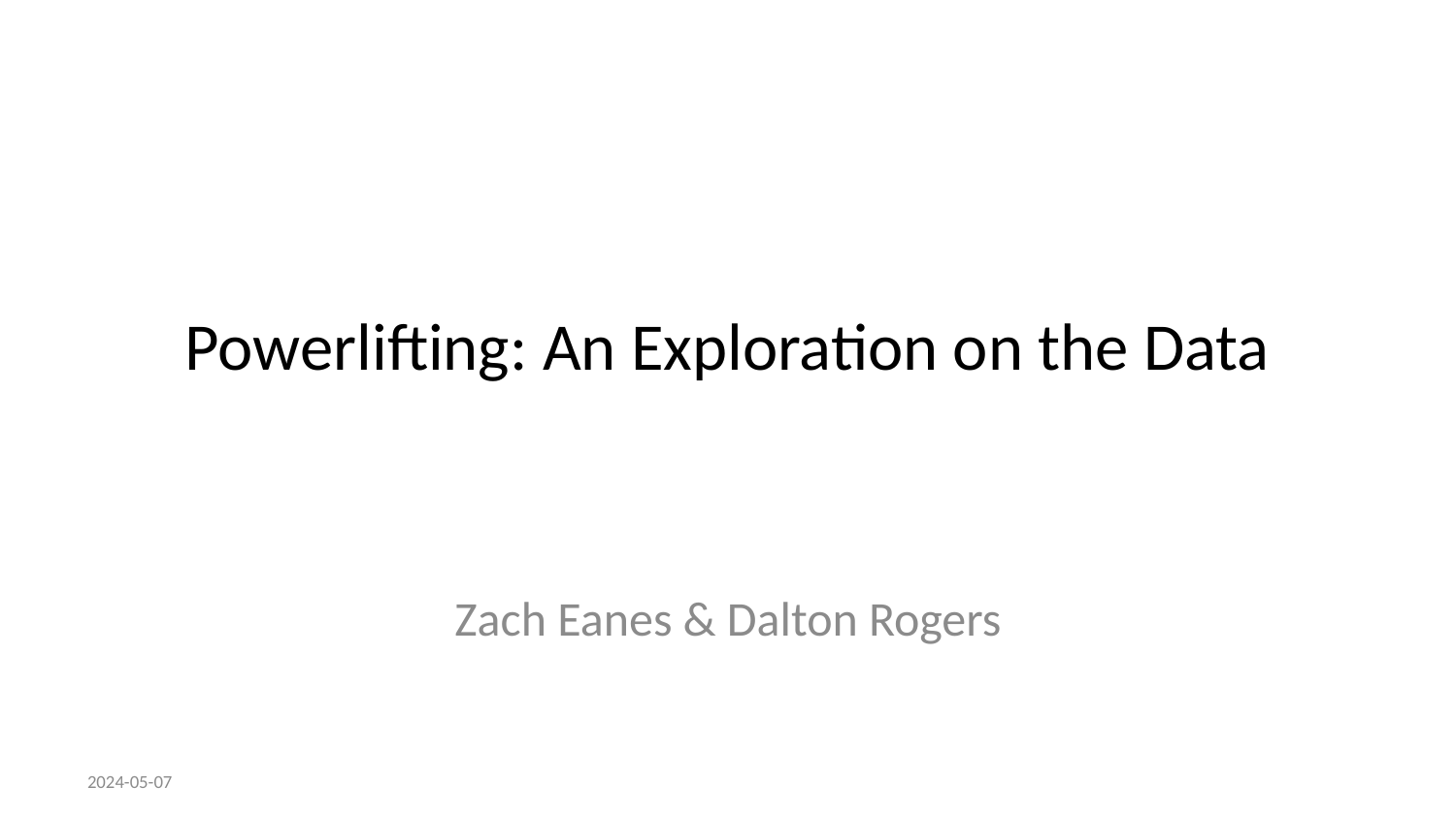

# Powerlifting: An Exploration on the Data
Zach Eanes & Dalton Rogers
2024-05-07